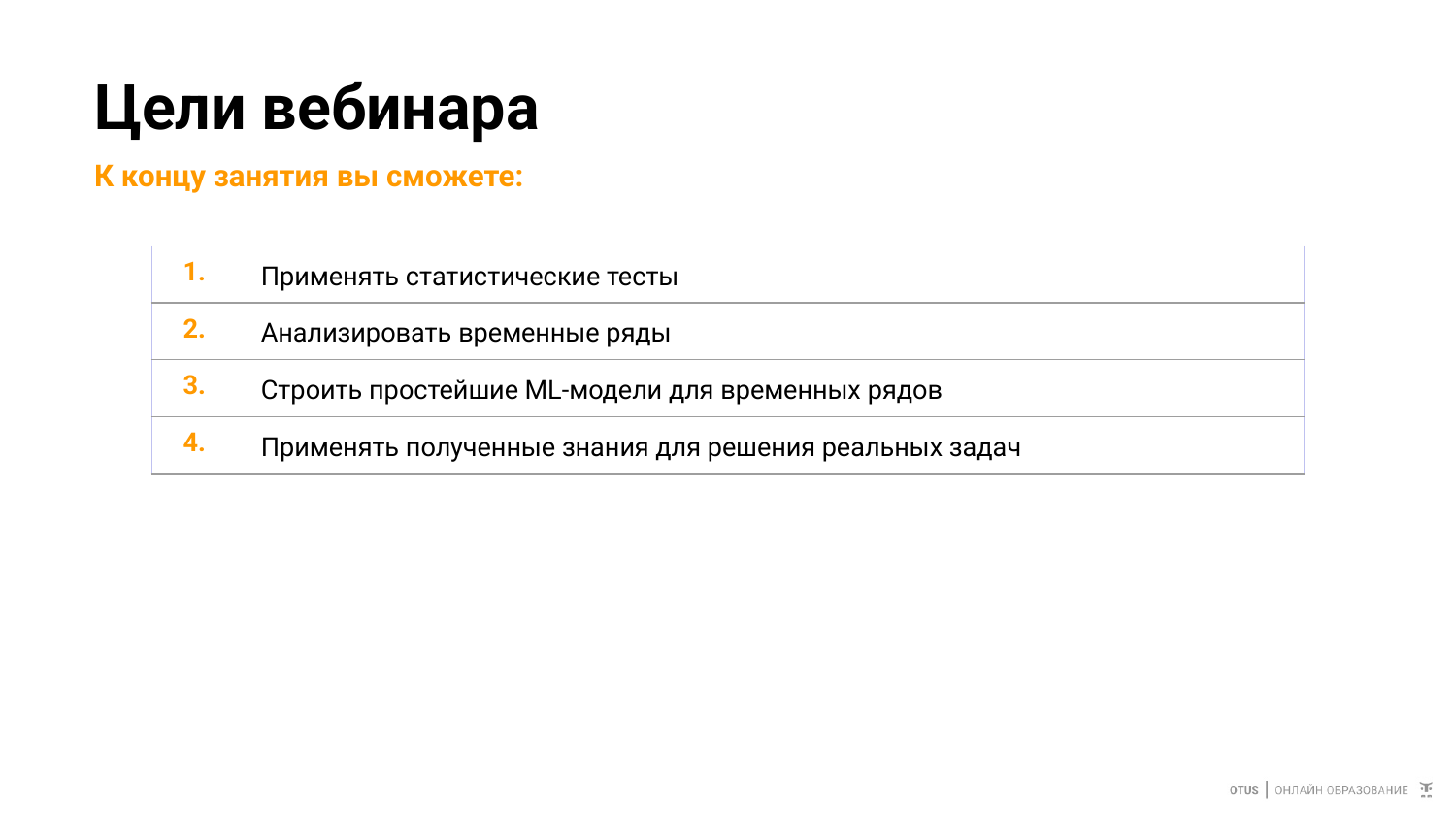

# Цели вебинара
К концу занятия вы сможете:
| 1. | Применять статистические тесты |
| --- | --- |
| 2. | Анализировать временные ряды |
| 3. | Строить простейшие ML-модели для временных рядов |
| 4. | Применять полученные знания для решения реальных задач |